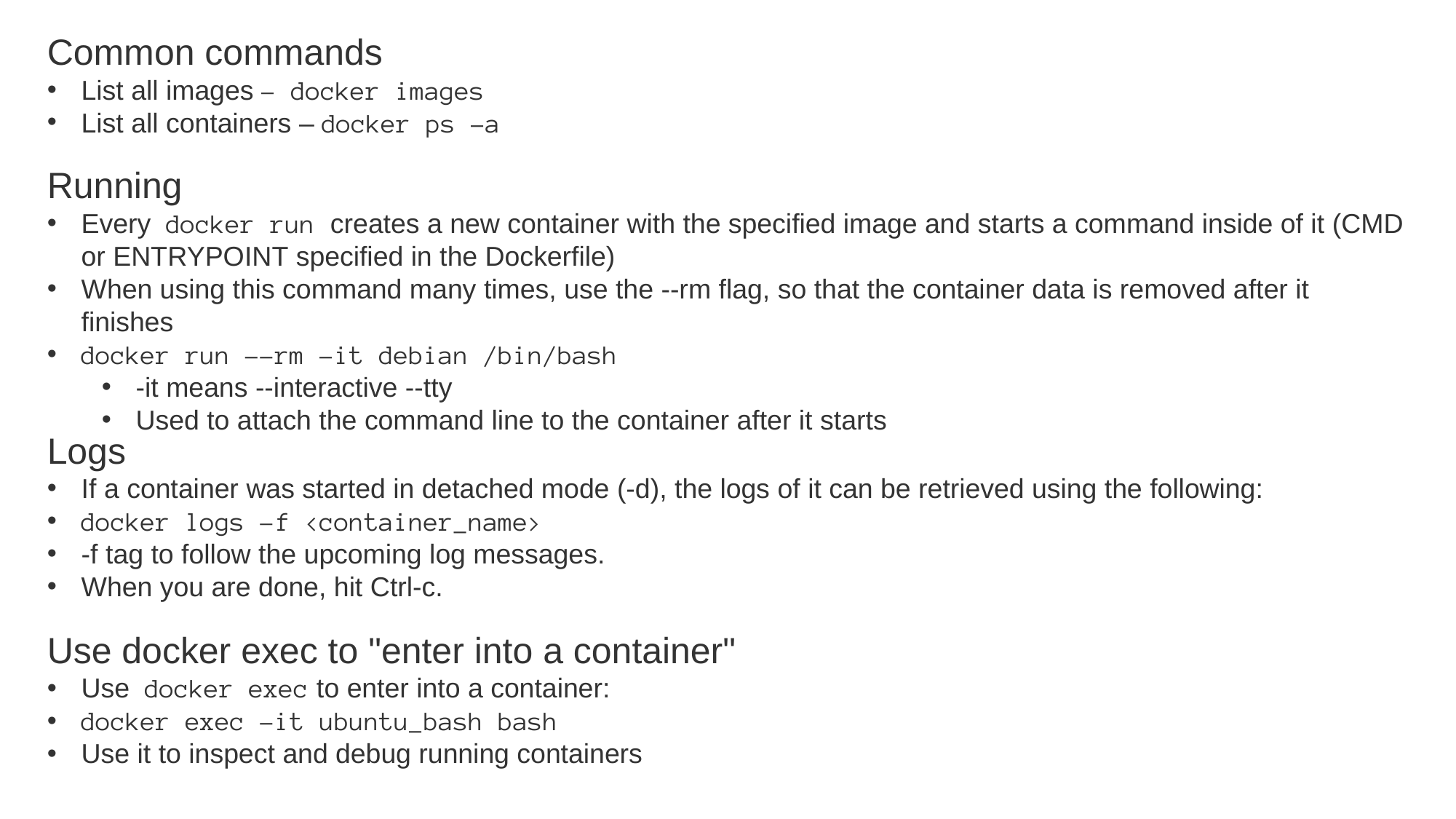

Common commands
List all images – docker images
List all containers – docker ps -a
Running
Every  docker run creates a new container with the specified image and starts a command inside of it (CMD or ENTRYPOINT specified in the Dockerfile)
When using this command many times, use the --rm flag, so that the container data is removed after it finishes
docker run --rm -it debian /bin/bash
-it means --interactive --tty
Used to attach the command line to the container after it starts
Logs
If a container was started in detached mode (-d), the logs of it can be retrieved using the following:
docker logs –f <container_name>
-f tag to follow the upcoming log messages.
When you are done, hit Ctrl-c.
Use docker exec to "enter into a container"
Use  docker exec to enter into a container:
docker exec -it ubuntu_bash bash
Use it to inspect and debug running containers